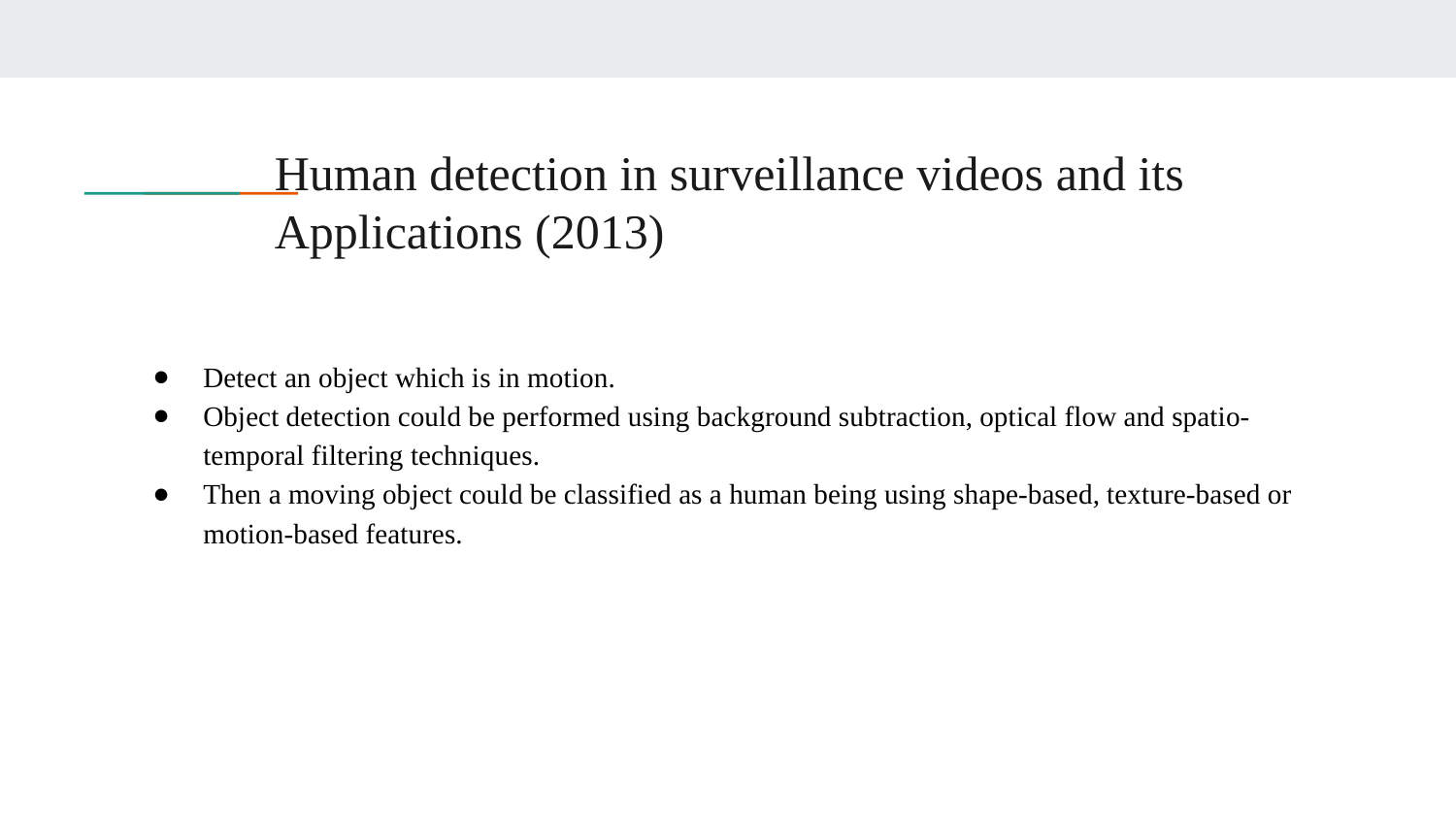

# Human detection in surveillance videos and its
Applications (2013)

Detect an object which is in motion.
Object detection could be performed using background subtraction, optical flow and spatio-temporal filtering techniques.
Then a moving object could be classified as a human being using shape-based, texture-based or motion-based features.